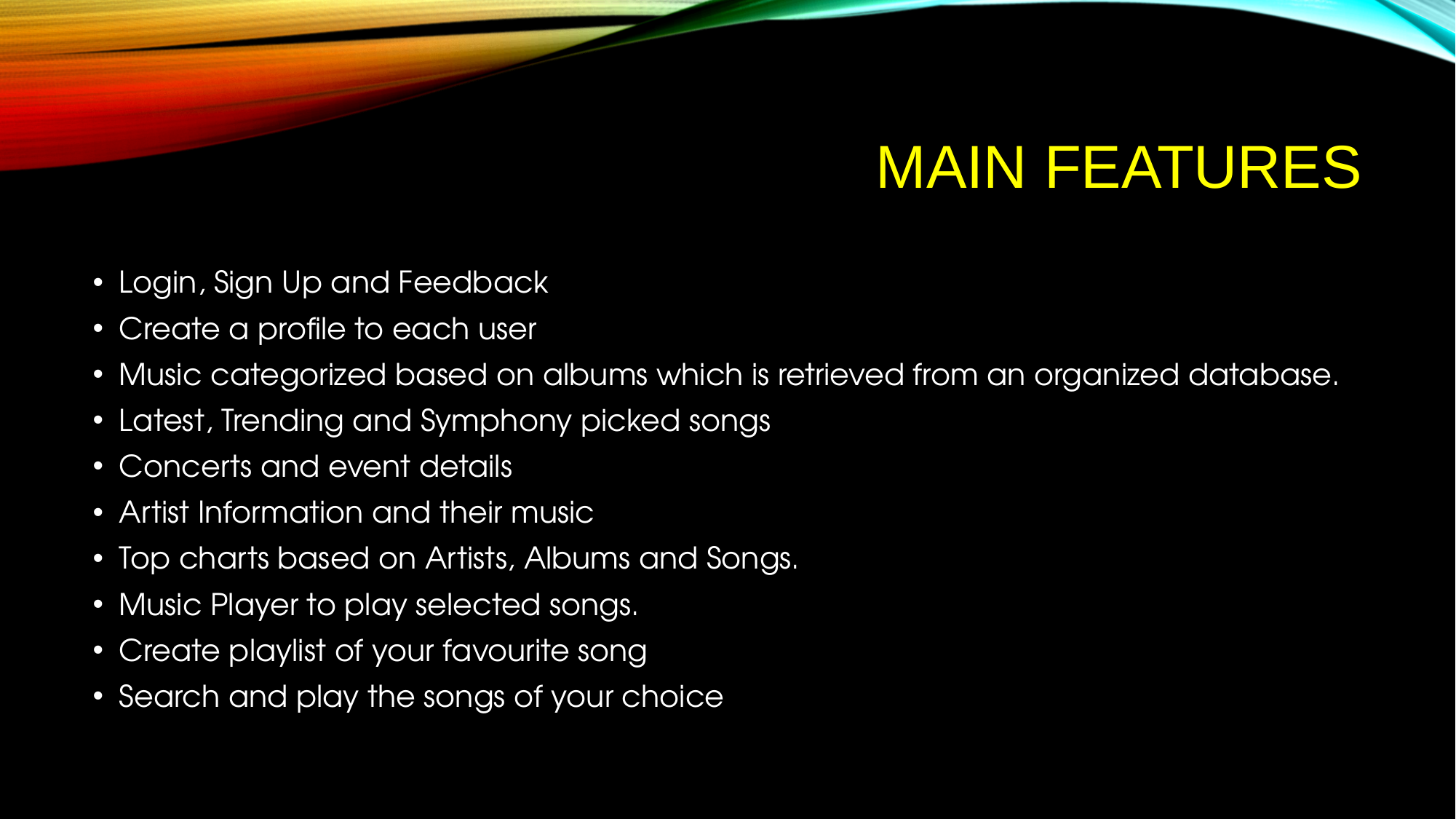

# Main features
Login, Sign Up and Feedback
Create a profile to each user
Music categorized based on albums which is retrieved from an organized database.
Latest, Trending and Symphony picked songs
Concerts and event details
Artist Information and their music
Top charts based on Artists, Albums and Songs.
Music Player to play selected songs.
Create playlist of your favourite song
Search and play the songs of your choice